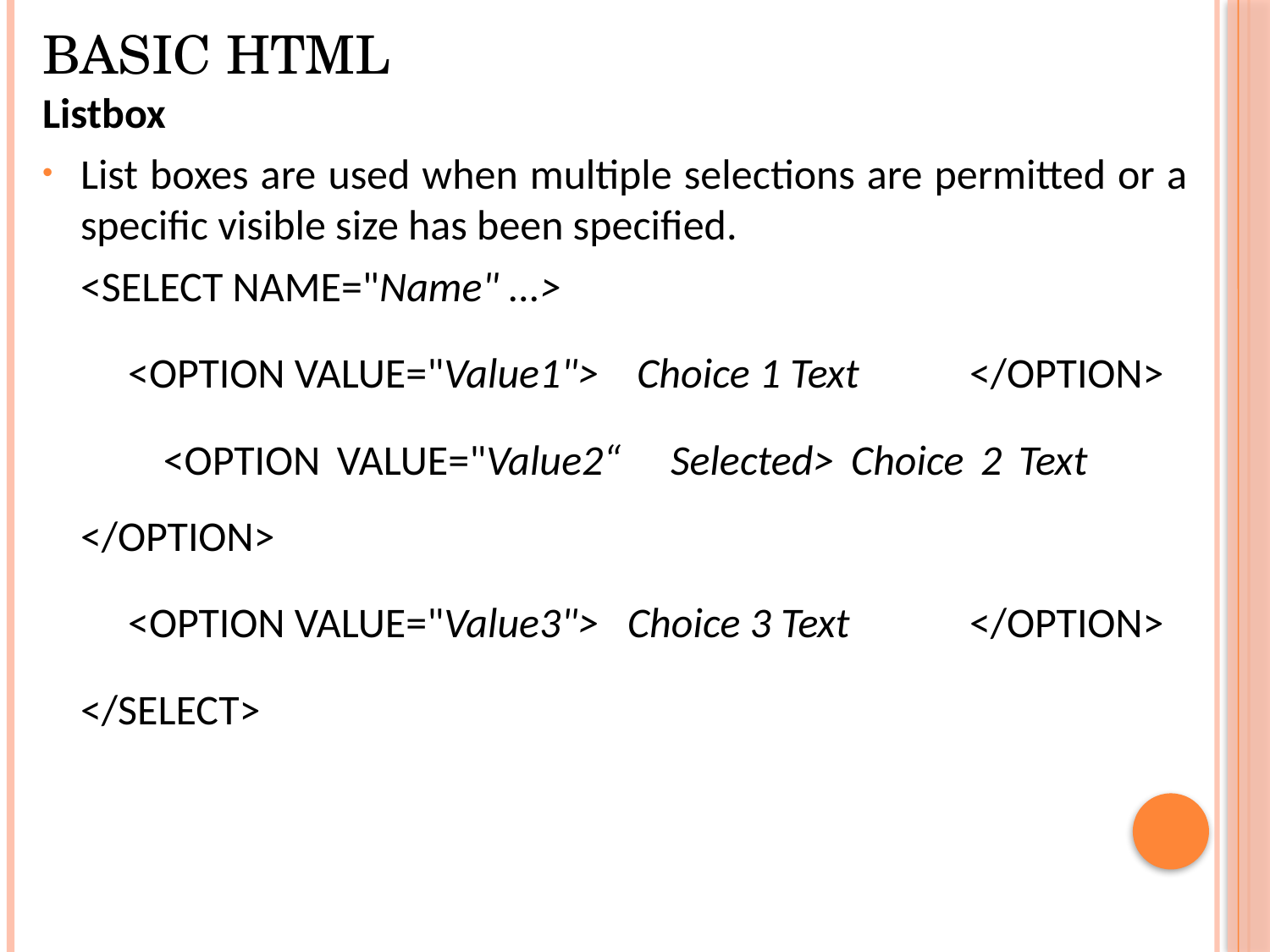

# Basic HTML
Listbox
List boxes are used when multiple selections are permitted or a specific visible size has been specified.
	<SELECT NAME="Name" ...>
	     <OPTION VALUE="Value1">    Choice 1 Text 	</OPTION>
	     <OPTION VALUE="Value2“   Selected> Choice 2 Text 	</OPTION>
	     <OPTION VALUE="Value3">   Choice 3 Text 	</OPTION>
	</SELECT>